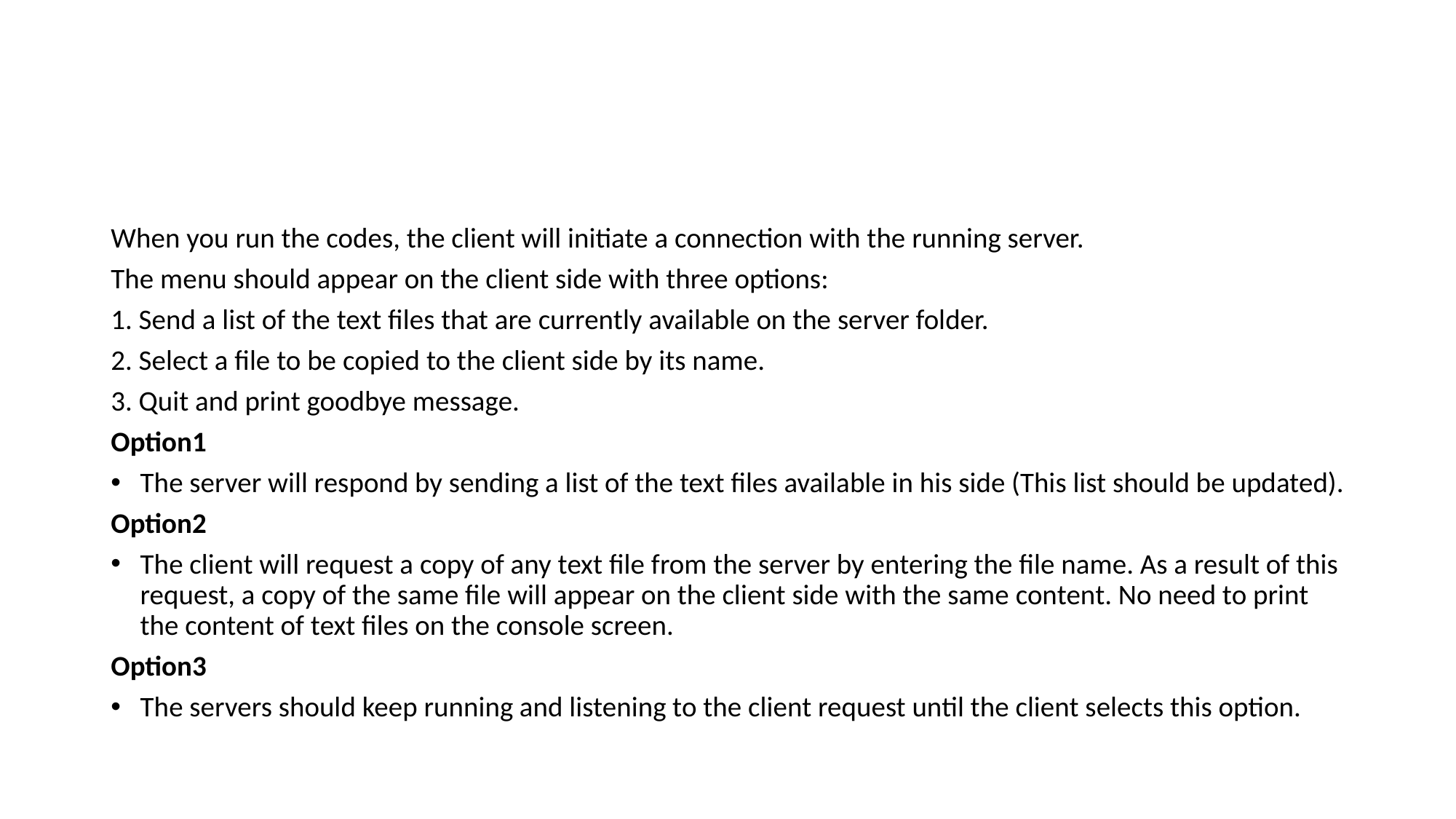

#
When you run the codes, the client will initiate a connection with the running server.
The menu should appear on the client side with three options:
1. Send a list of the text files that are currently available on the server folder.
2. Select a file to be copied to the client side by its name.
3. Quit and print goodbye message.
Option1
The server will respond by sending a list of the text files available in his side (This list should be updated).
Option2
The client will request a copy of any text file from the server by entering the file name. As a result of this request, a copy of the same file will appear on the client side with the same content. No need to print the content of text files on the console screen.
Option3
The servers should keep running and listening to the client request until the client selects this option.